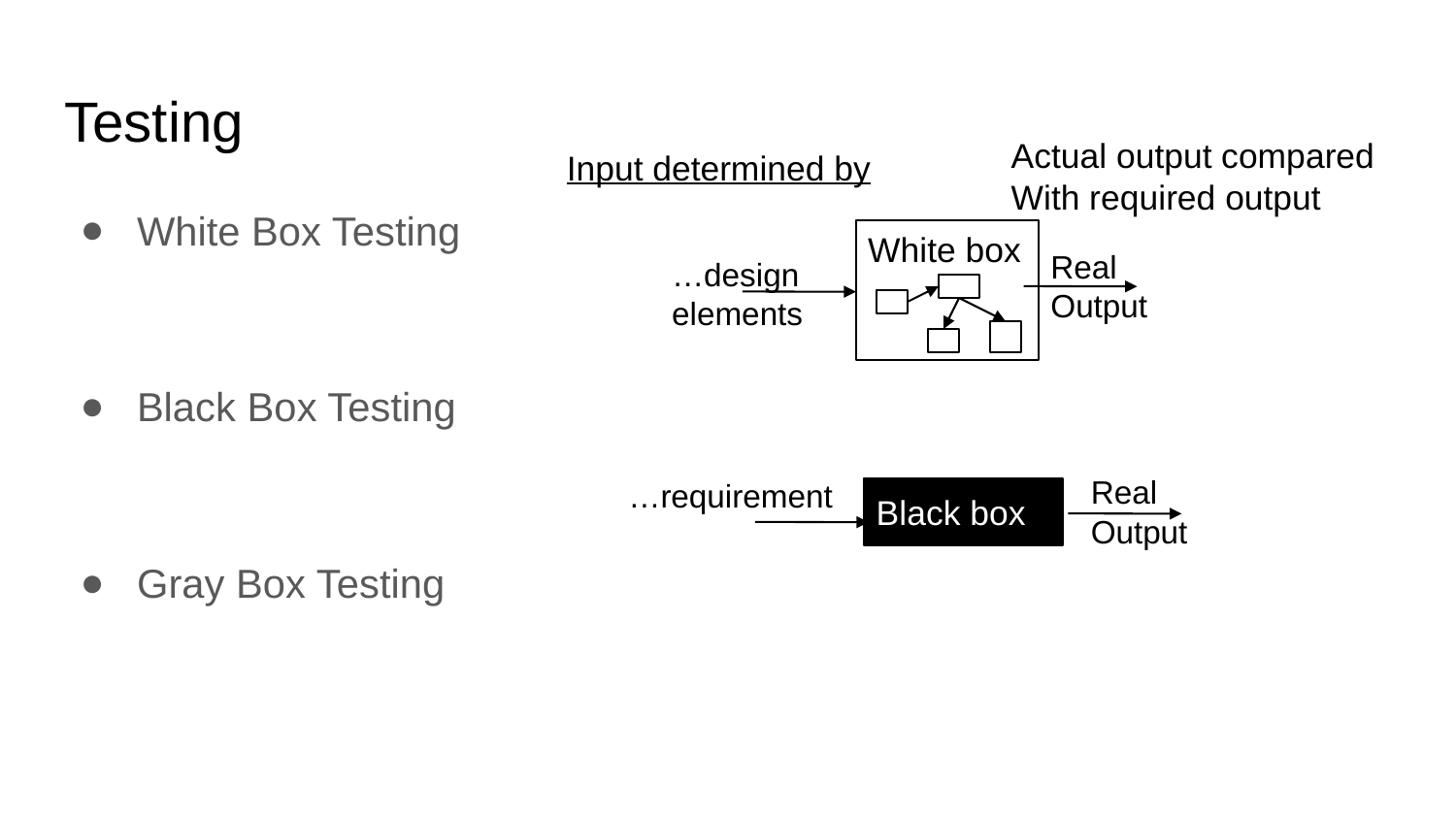

# Testing
Actual output compared
With required output
Input determined by
White Box Testing

Black Box Testing

Gray Box Testing

White box

Real Output
…design elements

Real Output
…requirement
Black box